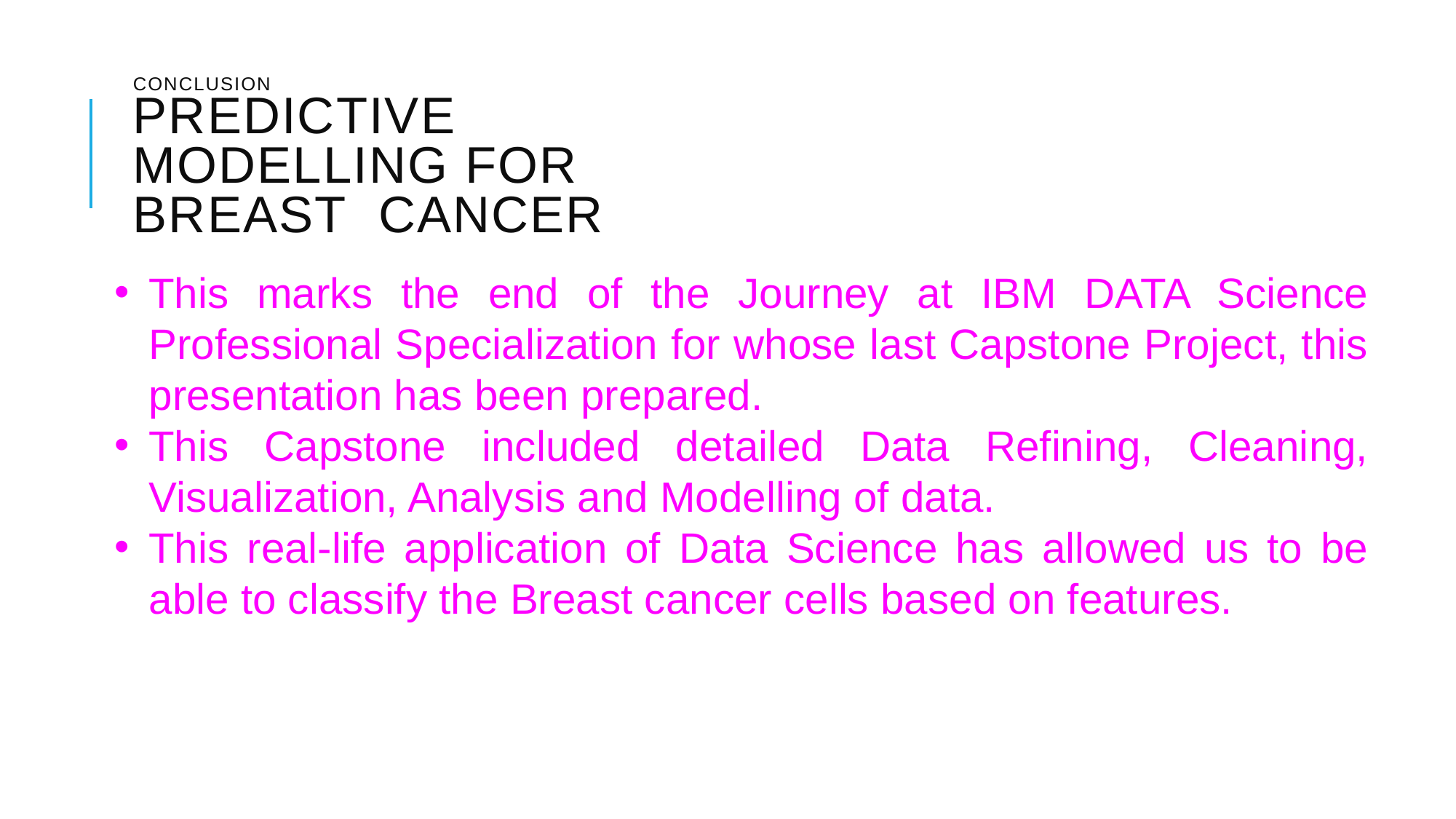

# CONCLUSION PREDICTIVE MODELLING FOR BREAST  CANCER
This marks the end of the Journey at IBM DATA Science Professional Specialization for whose last Capstone Project, this presentation has been prepared.
This Capstone included detailed Data Refining, Cleaning, Visualization, Analysis and Modelling of data.
This real-life application of Data Science has allowed us to be able to classify the Breast cancer cells based on features.